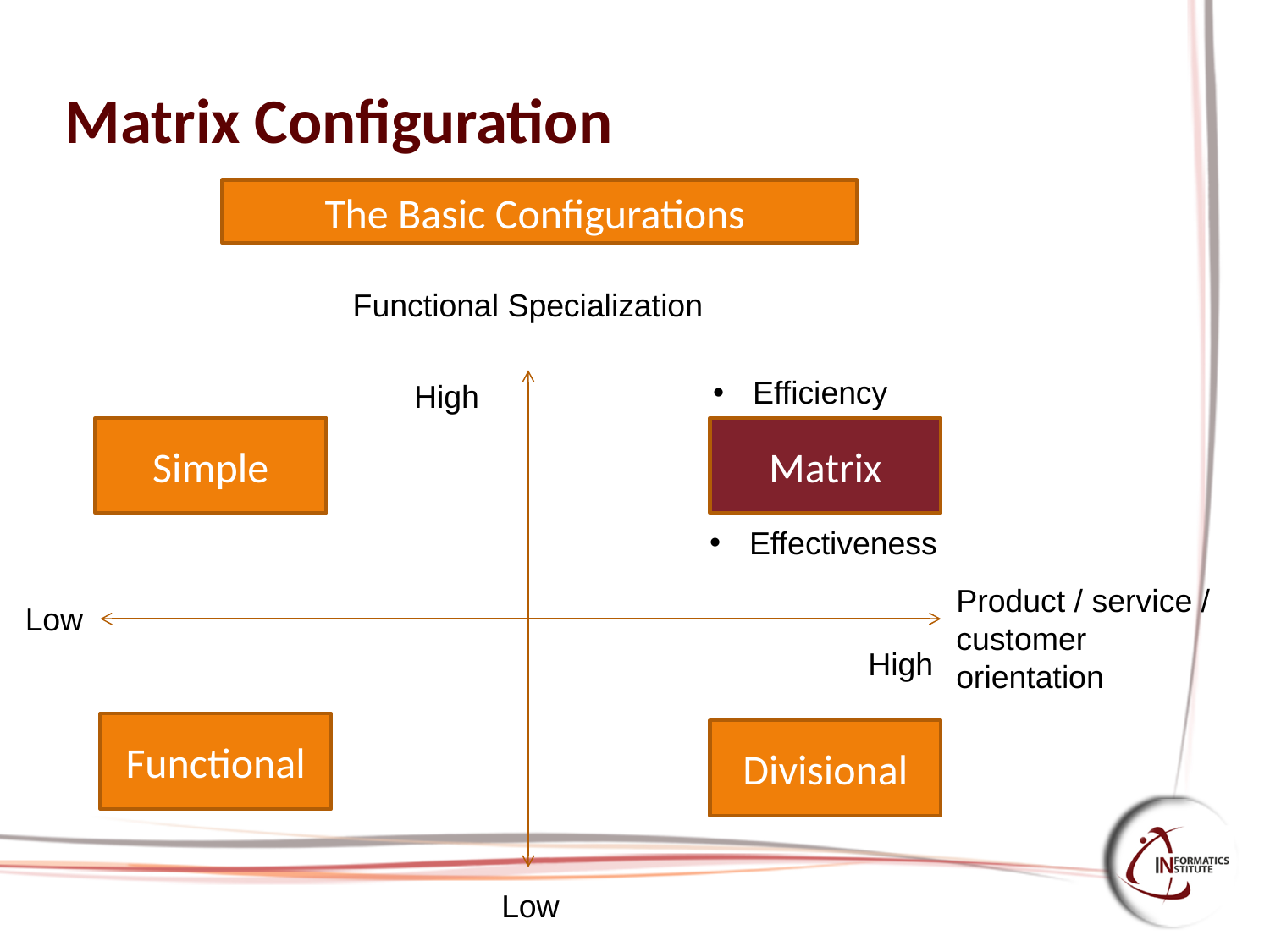

# Matrix Configuration

The Basic Configurations

Functional Specialization
Efficiency
High
Simple
Matrix
Effectiveness
Product / service / customer orientation
Low
High
Functional
Divisional
Low